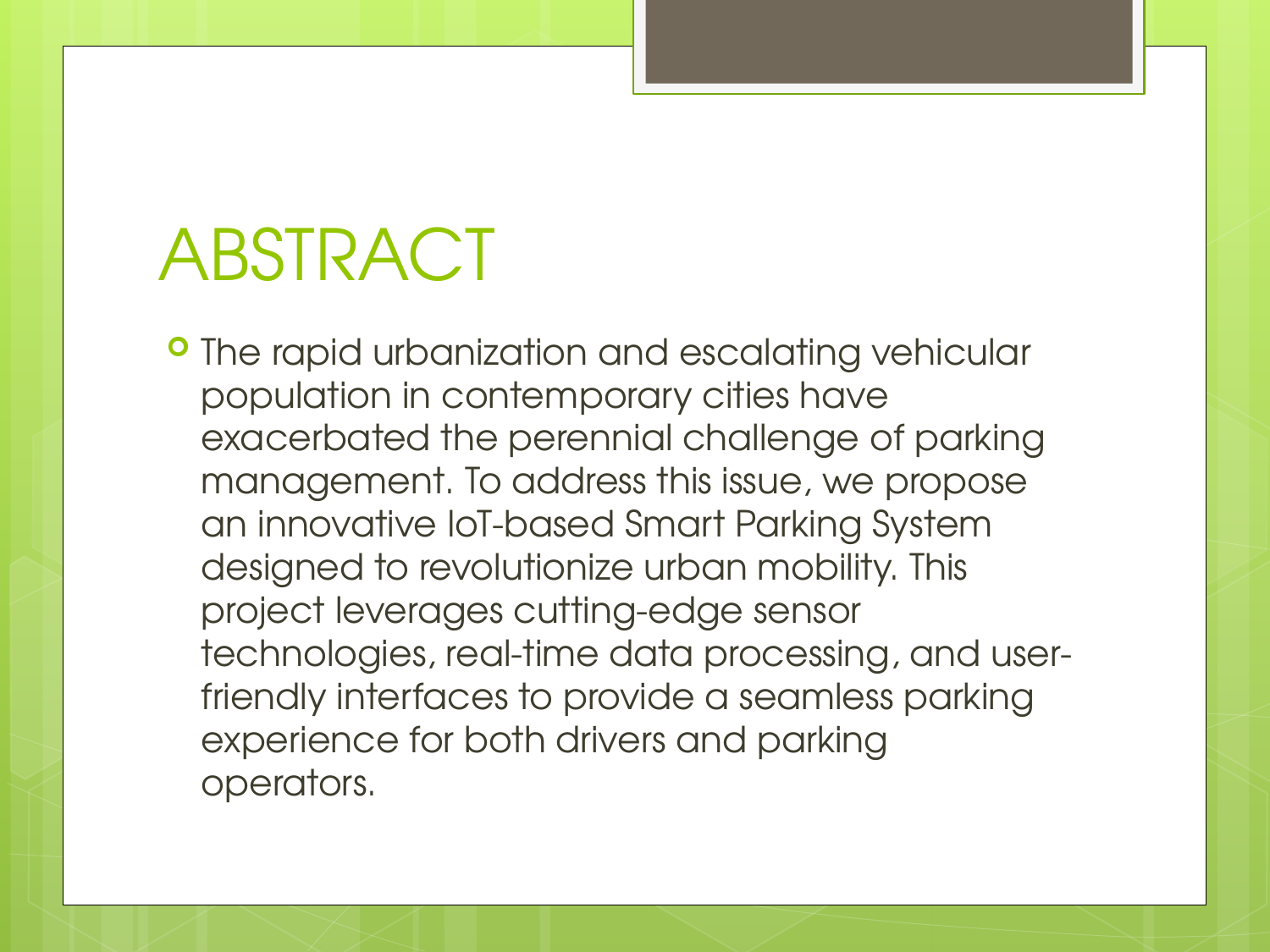

# ABSTRACT
The rapid urbanization and escalating vehicular population in contemporary cities have exacerbated the perennial challenge of parking management. To address this issue, we propose an innovative IoT-based Smart Parking System designed to revolutionize urban mobility. This project leverages cutting-edge sensor technologies, real-time data processing, and user-friendly interfaces to provide a seamless parking experience for both drivers and parking operators.